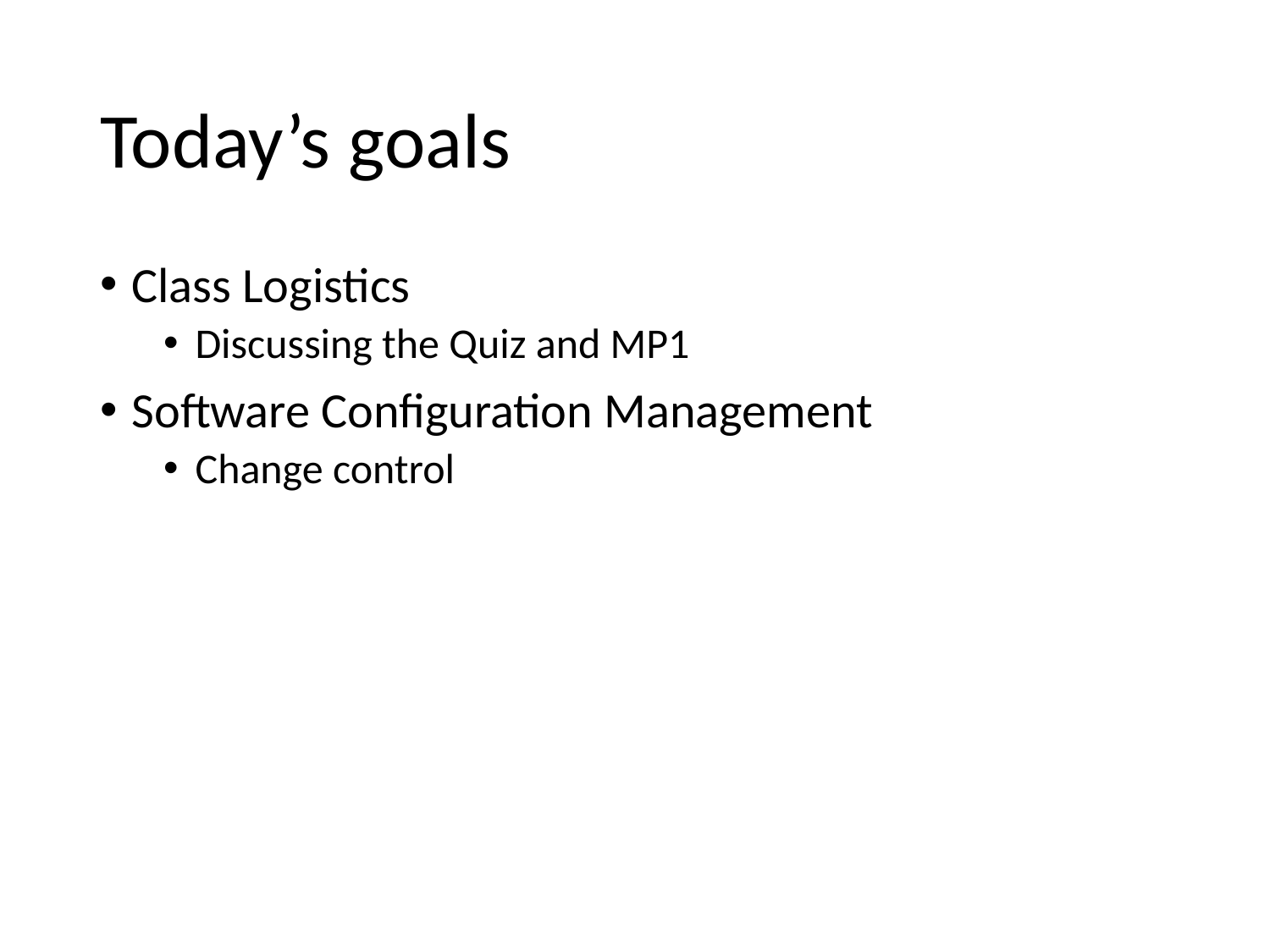

# Today’s goals
Class Logistics
Discussing the Quiz and MP1
Software Configuration Management
Change control